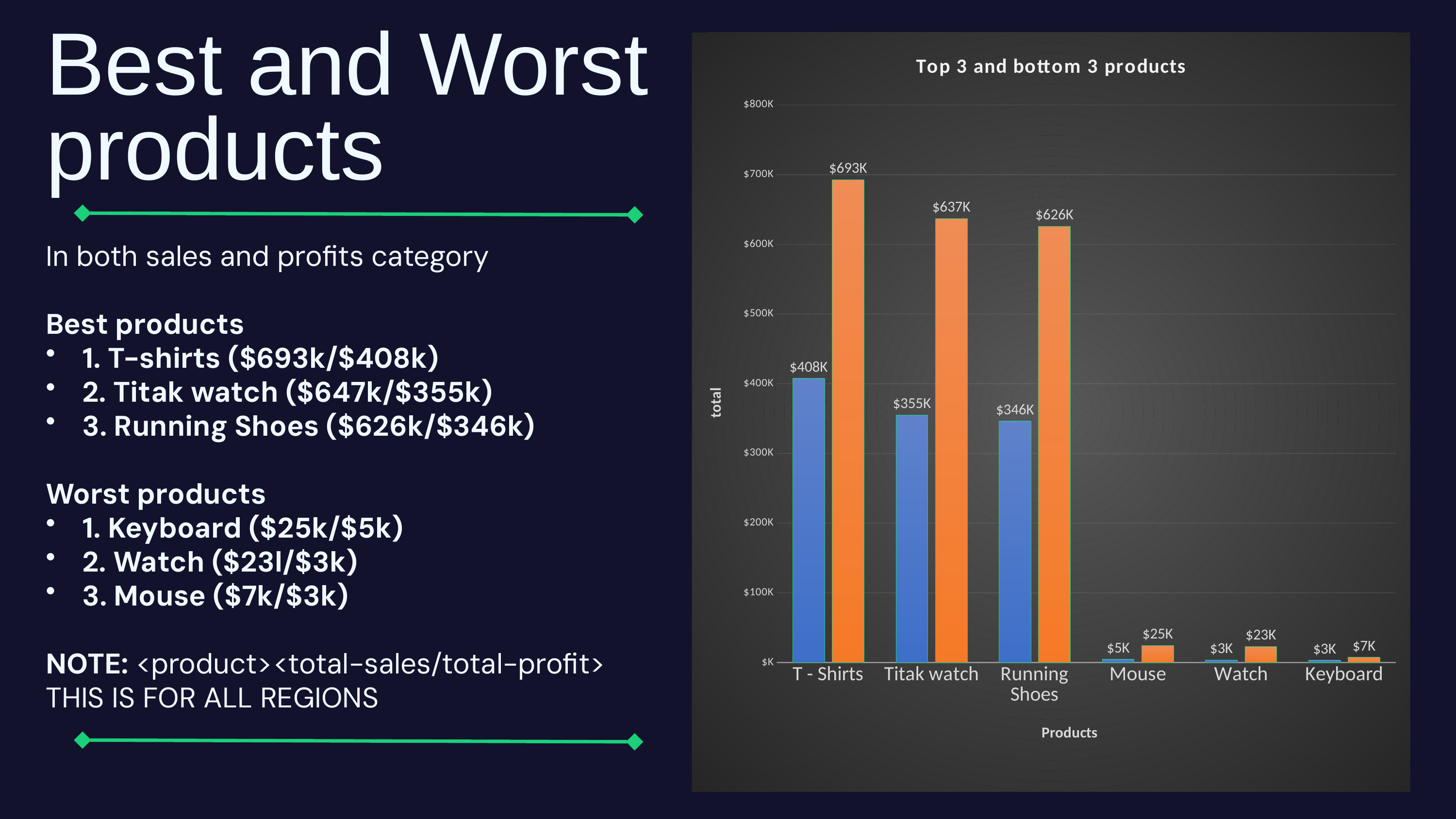

Best and Worst products

### Chart: Top 3 and bottom 3 products

| Category |  |  |
|---|---|---|
| T - Shirts | 407716.87999999523 | 692912.0 |
| Titak watch | 355244.1200000052 | 637260.0 |
| Running Shoes | 346338.8799999993 | 626080.0 |
| Mouse | 4629.890000000001 | 24531.0 |
| Watch | 3428.320000000005 | 22984.0 |
| Keyboard | 3290.0999999999967 | 7293.0 |
In both sales and profits category

Best products
1. T-shirts ($693k/$408k)
2. Titak watch ($647k/$355k)
3. Running Shoes ($626k/$346k)

Worst products
1. Keyboard ($25k/$5k)
2. Watch ($23l/$3k)
3. Mouse ($7k/$3k)

NOTE: <product><total-sales/total-profit>
THIS IS FOR ALL REGIONS